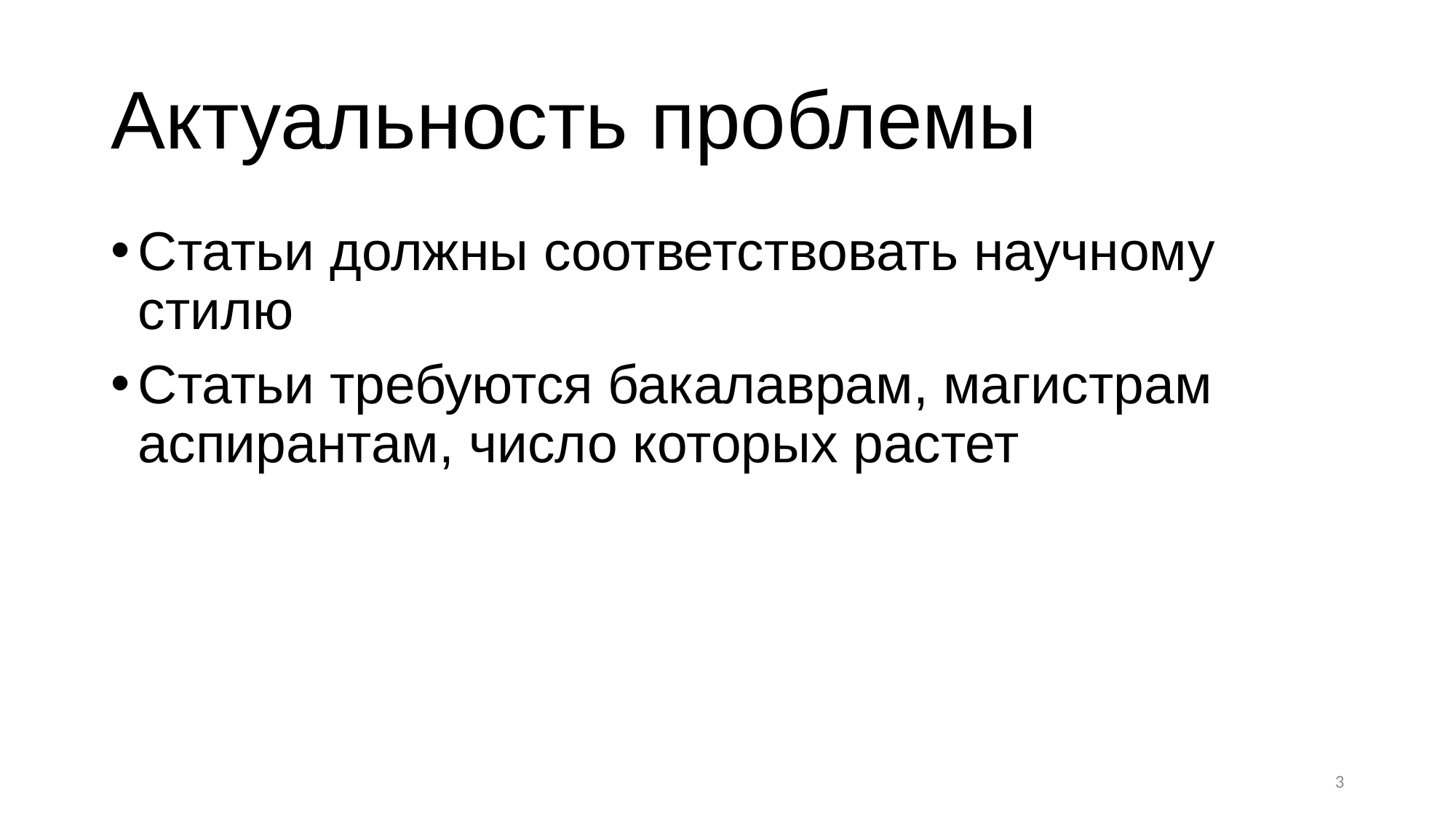

# Актуальность проблемы
Статьи должны соответствовать научному стилю
Статьи требуются бакалаврам, магистрам аспирантам, число которых растет

3